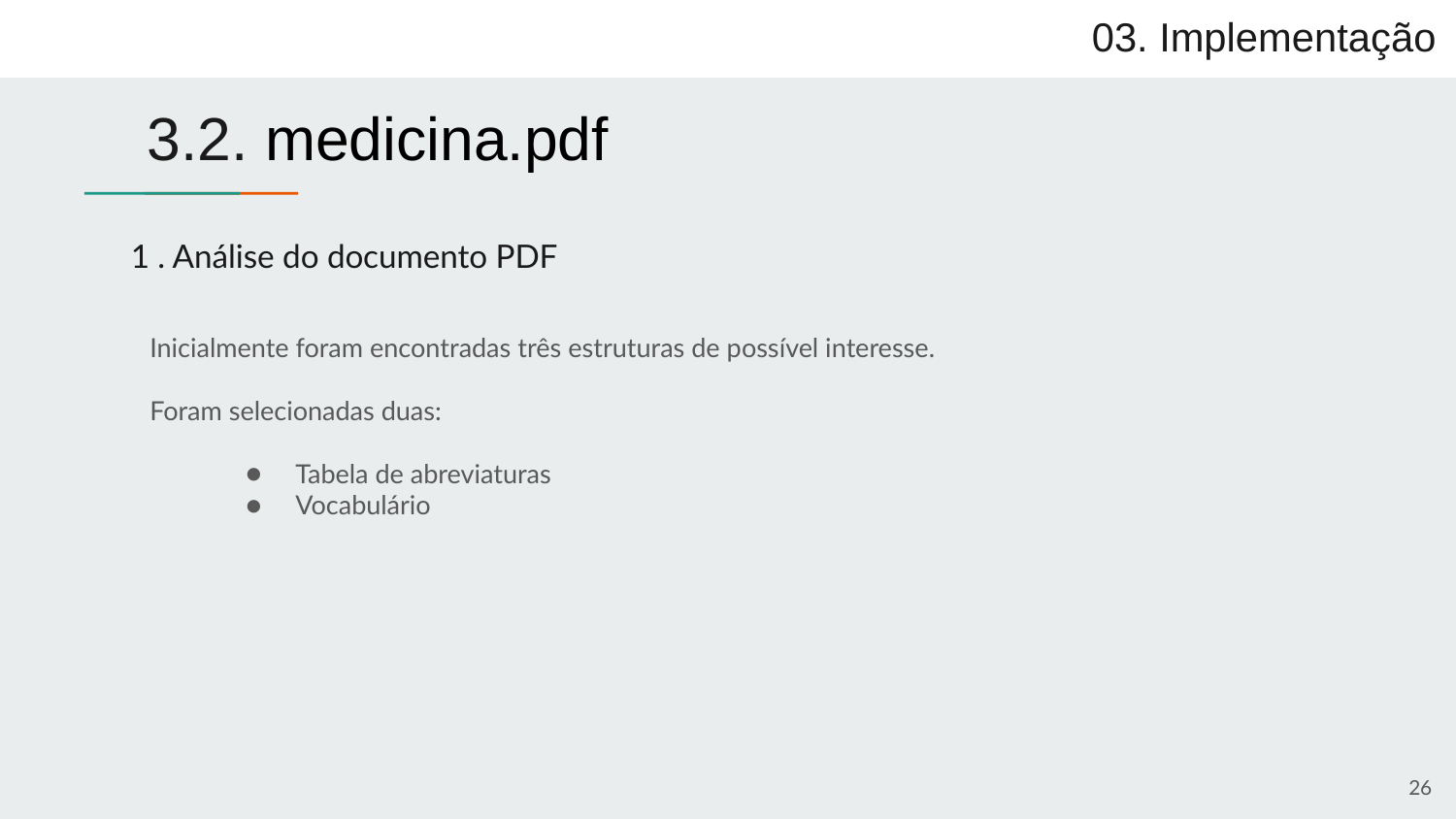

03. Implementação
# 3.2. medicina.pdf
1 . Análise do documento PDF
Inicialmente foram encontradas três estruturas de possível interesse.

Foram selecionadas duas:

Tabela de abreviaturas
Vocabulário
26